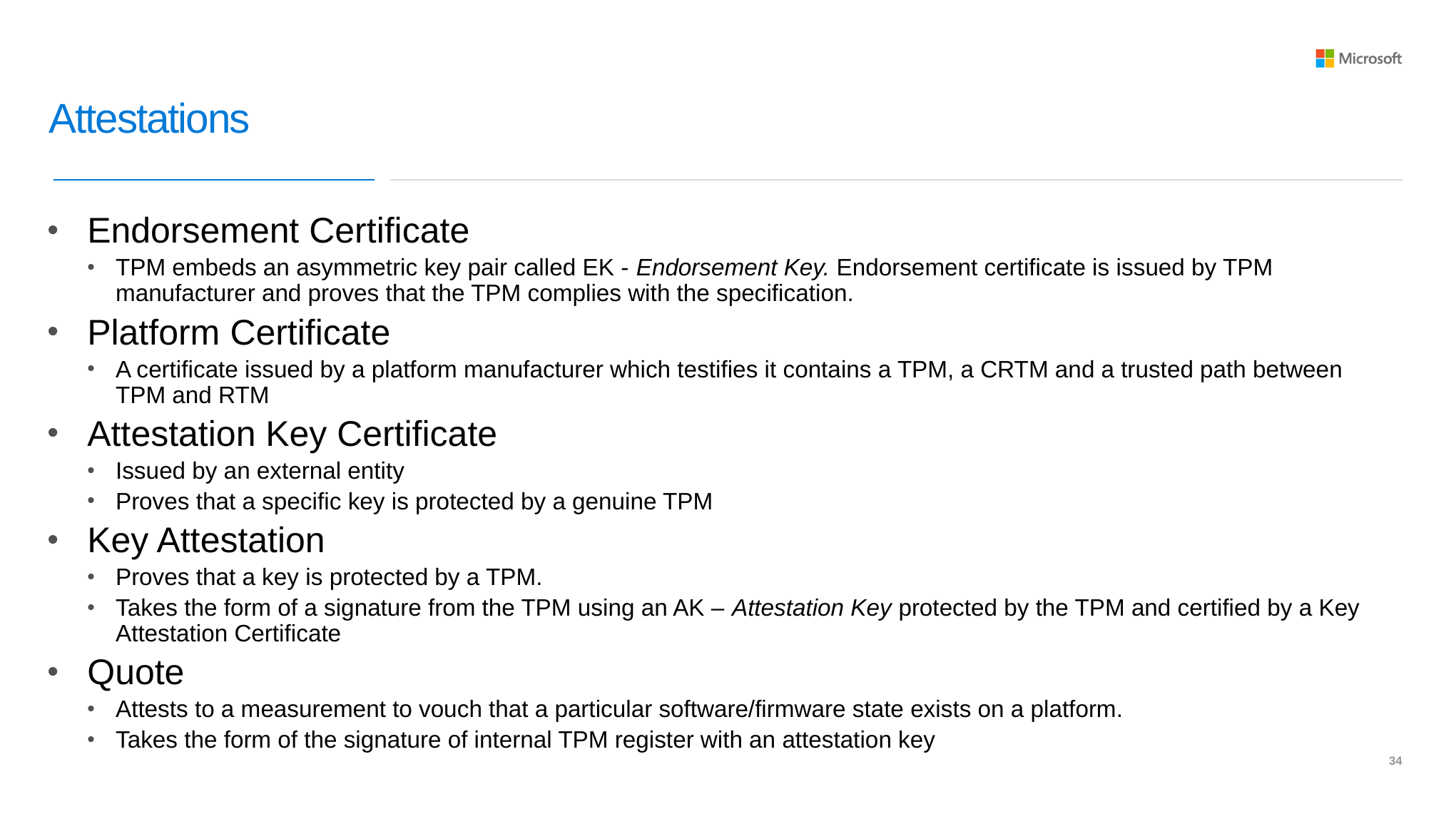

# Attestations
Endorsement Certificate
TPM embeds an asymmetric key pair called EK - Endorsement Key. Endorsement certificate is issued by TPM manufacturer and proves that the TPM complies with the specification.
Platform Certificate
A certificate issued by a platform manufacturer which testifies it contains a TPM, a CRTM and a trusted path between TPM and RTM
Attestation Key Certificate
Issued by an external entity
Proves that a specific key is protected by a genuine TPM
Key Attestation
Proves that a key is protected by a TPM.
Takes the form of a signature from the TPM using an AK – Attestation Key protected by the TPM and certified by a Key Attestation Certificate
Quote
Attests to a measurement to vouch that a particular software/firmware state exists on a platform.
Takes the form of the signature of internal TPM register with an attestation key
34